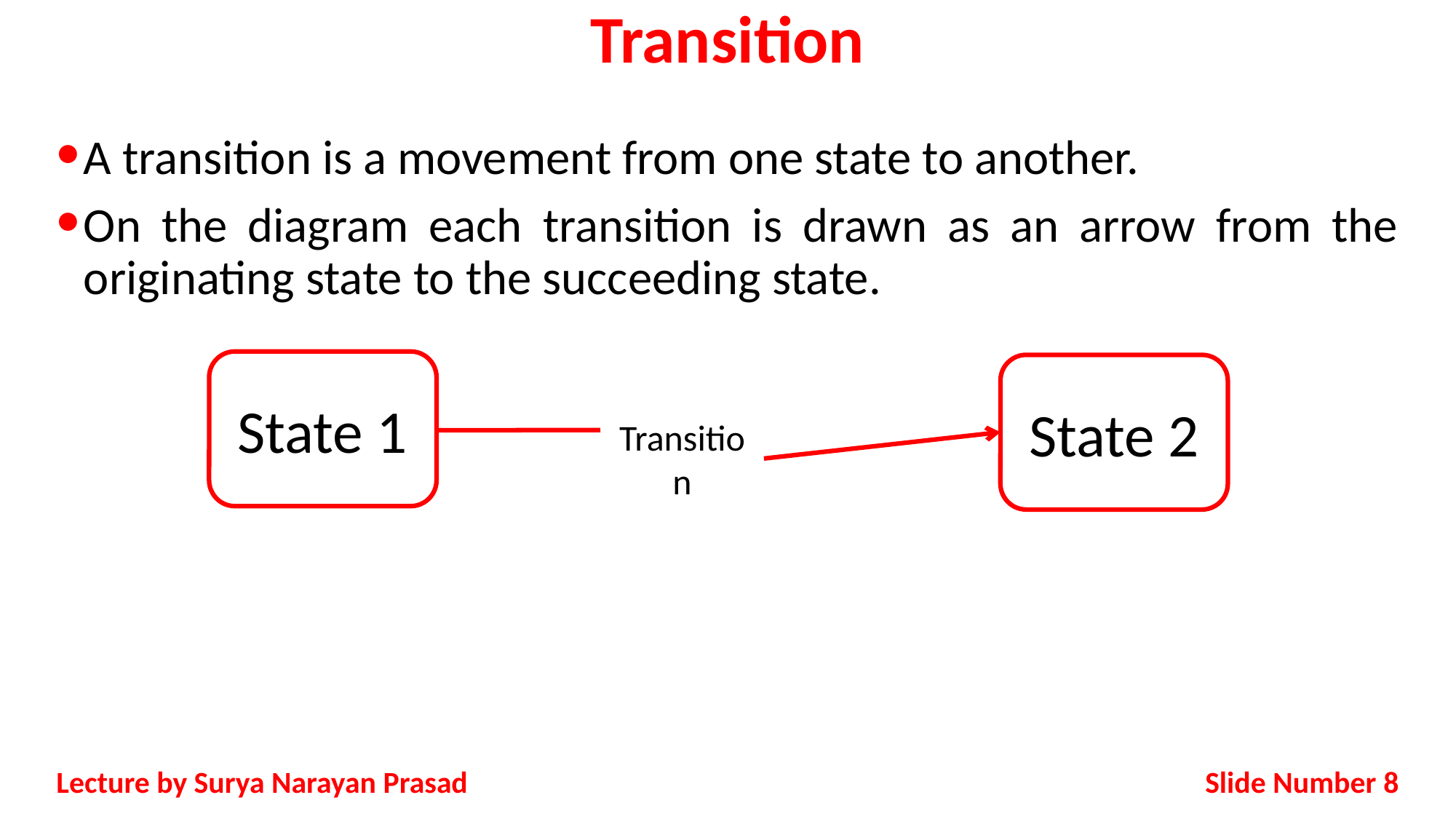

# Transition
A transition is a movement from one state to another.
On the diagram each transition is drawn as an arrow from the originating state to the succeeding state.
State 1
State 2
Transition
Slide Number 8
Lecture by Surya Narayan Prasad